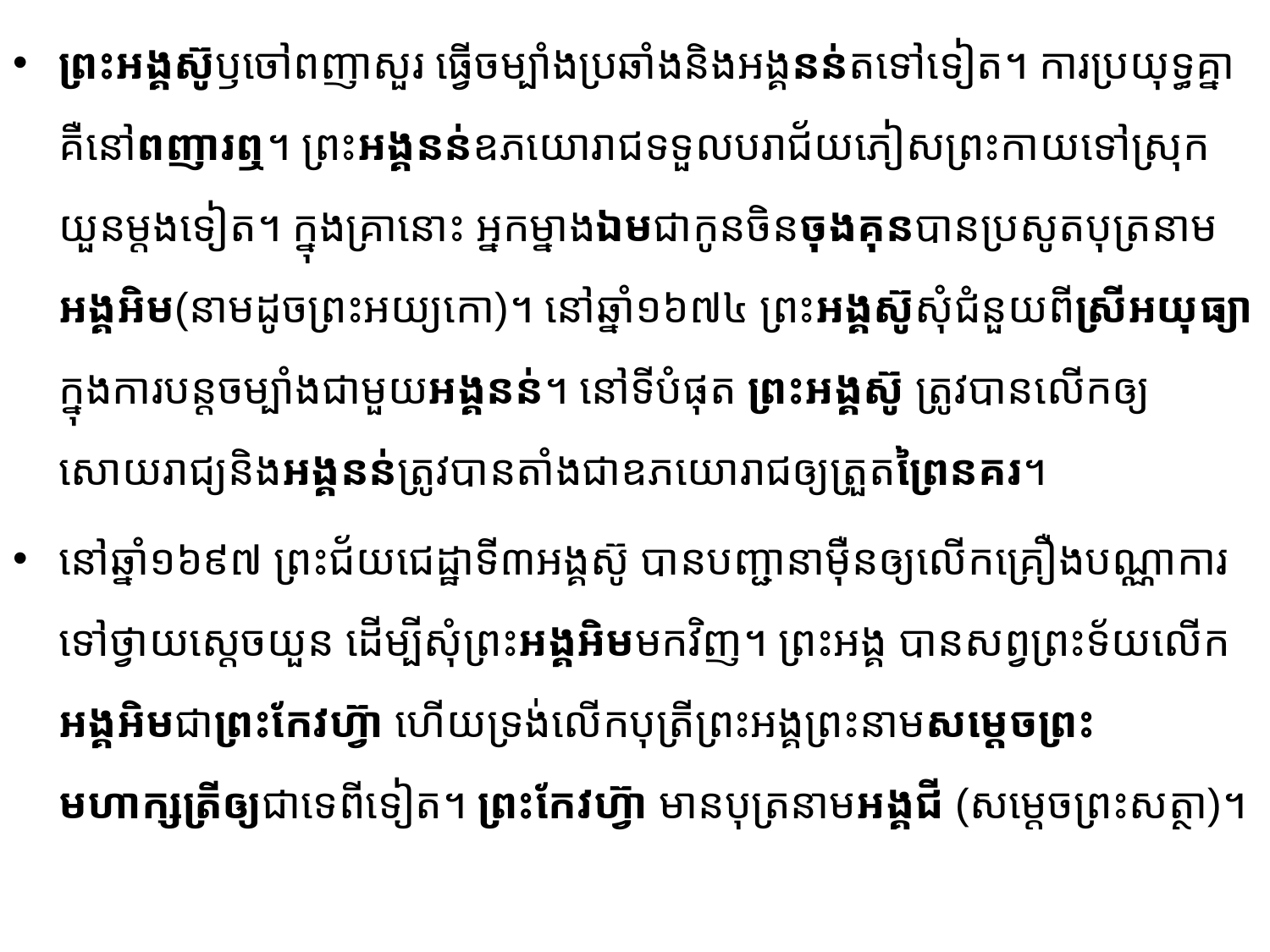

ព្រះអង្គស៊ូឫចៅពញាសួរ ធ្វើចម្បាំងប្រឆាំងនិងអង្គនន់តទៅទៀត។ ការប្រយុទ្ធគ្នា គឺនៅពញារឮ។ ព្រះ​អង្គនន់ឧភយោរាជទទួលបរាជ័យភៀសព្រះកាយទៅស្រុកយួនម្តងទៀត។ ​ក្នុងគ្រានោះ អ្នកម្នាងឯម​ជាកូនចិន​ចុងគុនបានប្រសូតបុត្រនាមអង្គអិម​(នាមដូចព្រះអយ្យកោ)។ នៅឆ្នាំ១៦៧៤ ព្រះអង្គស៊ូសុំជំនួយពីស្រីអយុធ្យា​ក្នុងការបន្តចម្បាំងជាមួយអង្គនន់។ នៅទីបំផុត ព្រះអង្គស៊ូ ត្រូវបានលើកឲ្យសោយរាជ្យនិង​អង្គនន់ត្រូវបានតាំងជា​ឧភយោ​រាជ​​ឲ្យត្រួត​ព្រៃ​នគរ។
នៅឆ្នាំ១៦៩៧ ព្រះជ័យជេដ្ឋាទី៣អង្គស៊ូ បានបញ្ជានាម៉ឺនឲ្យលើកគ្រឿង​បណ្ណា​ការ​ទៅ​ថ្វាយ​ស្តេចយួន ដើម្បី​សុំព្រះអង្គអិមមកវិញ។ ព្រះអង្គ បានសព្វព្រះទ័យលើកអង្គអិមជាព្រះកែវហ៊្វា ហើយ​ទ្រង់លើកបុត្រីព្រះអង្គ​ព្រះនាមសម្តេចព្រះមហាក្សត្រីឲ្យជាទេពីទៀត។ ព្រះកែវហ៊្វា មានបុត្រនាមអង្គជី (សម្តេច​ព្រះសត្ថា)។